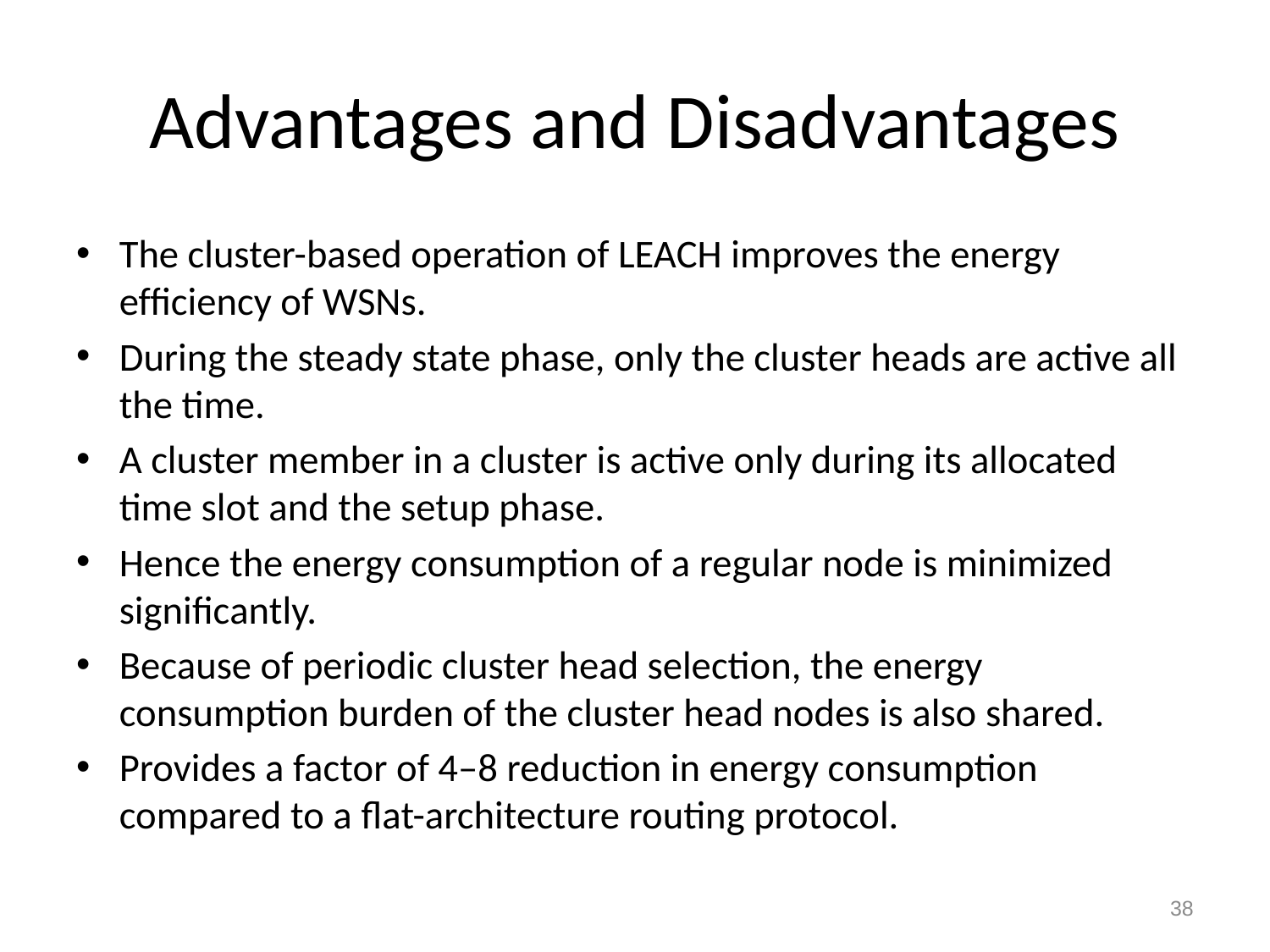

# Advantages and Disadvantages
The cluster-based operation of LEACH improves the energy efﬁciency of WSNs.
During the steady state phase, only the cluster heads are active all the time.
A cluster member in a cluster is active only during its allocated time slot and the setup phase.
Hence the energy consumption of a regular node is minimized signiﬁcantly.
Because of periodic cluster head selection, the energy consumption burden of the cluster head nodes is also shared.
Provides a factor of 4–8 reduction in energy consumption compared to a ﬂat-architecture routing protocol.
38